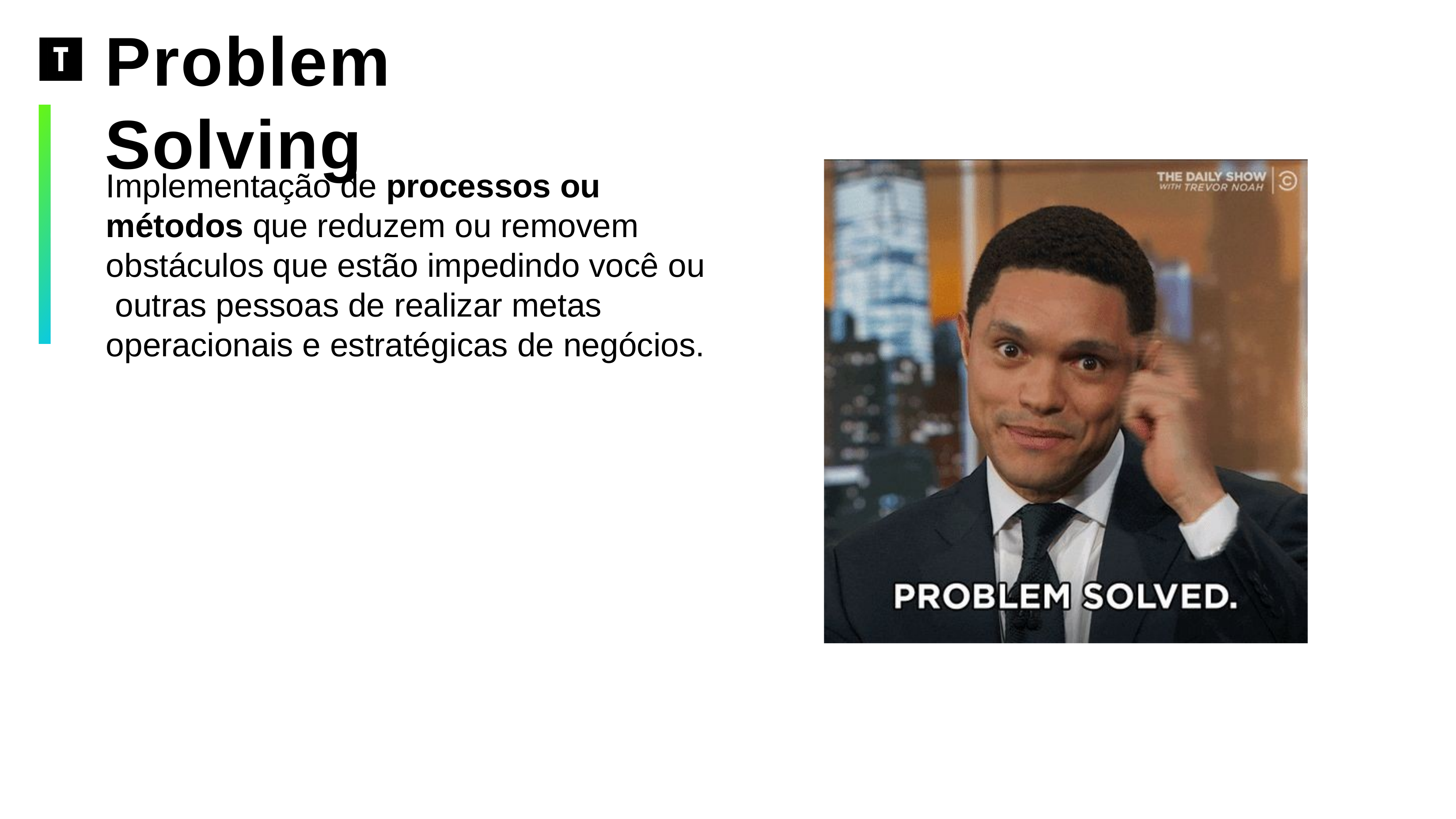

# Problem Solving

Implementação de processos ou  métodos que reduzem ou removem  obstáculos que estão impedindo você ou  outras pessoas de realizar metas  operacionais e estratégicas de negócios.